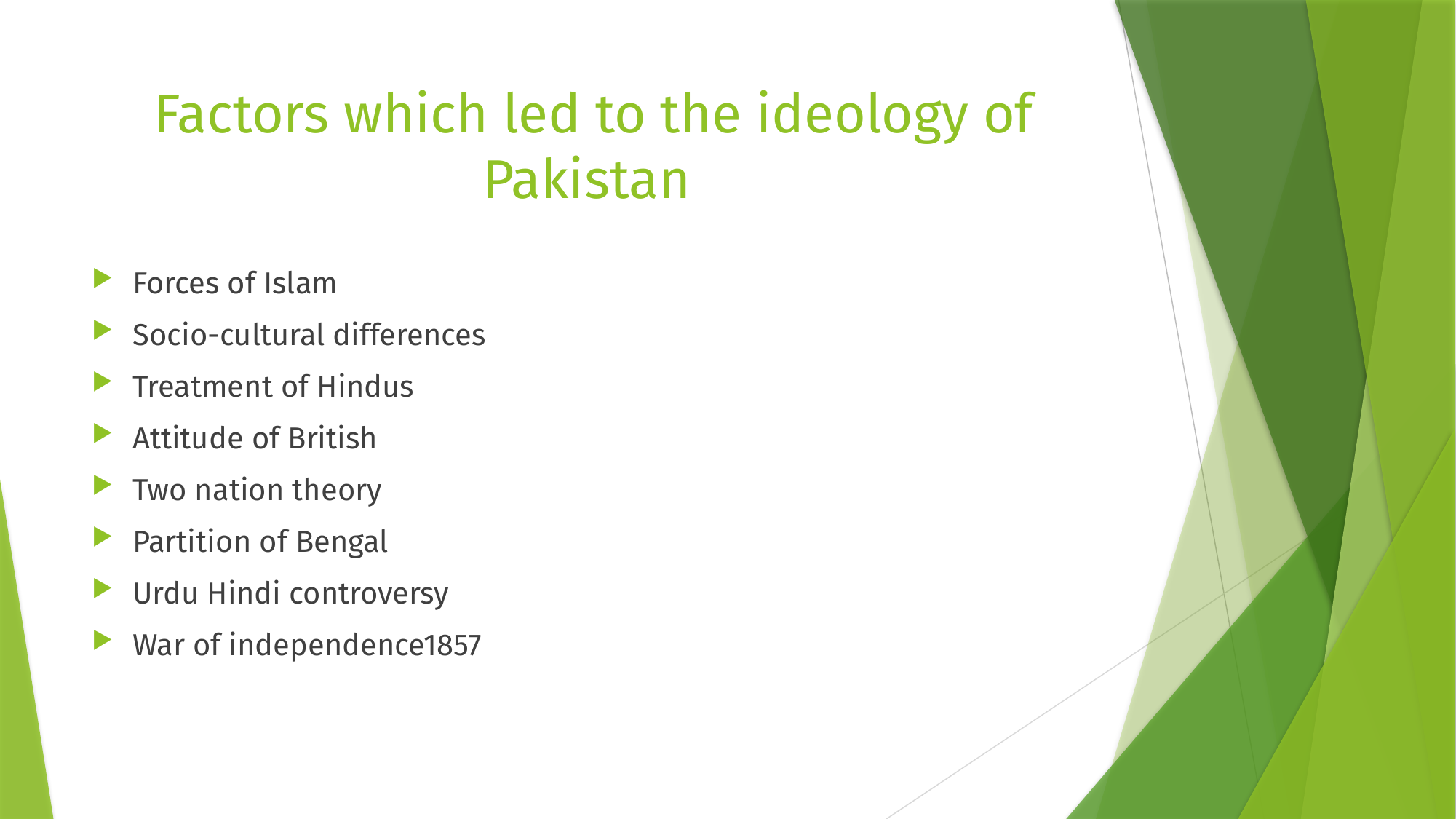

# Factors which led to the ideology of Pakistan
Forces of Islam
Socio-cultural differences
Treatment of Hindus
Attitude of British
Two nation theory
Partition of Bengal
Urdu Hindi controversy
War of independence1857